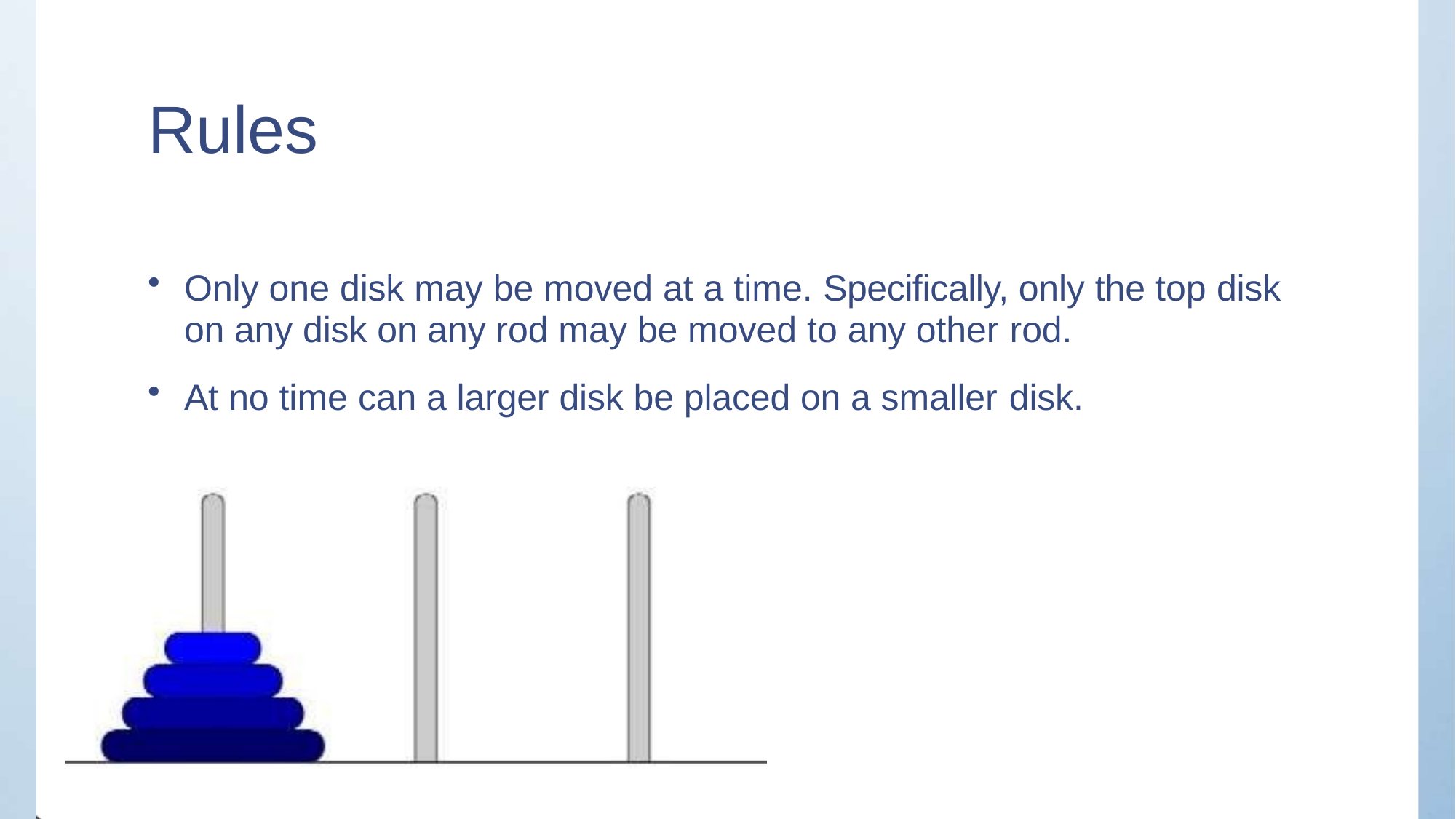

# Rules
Only one disk may be moved at a time. Specifically, only the top disk
on any disk on any rod may be moved to any other rod.
At no time can a larger disk be placed on a smaller disk.